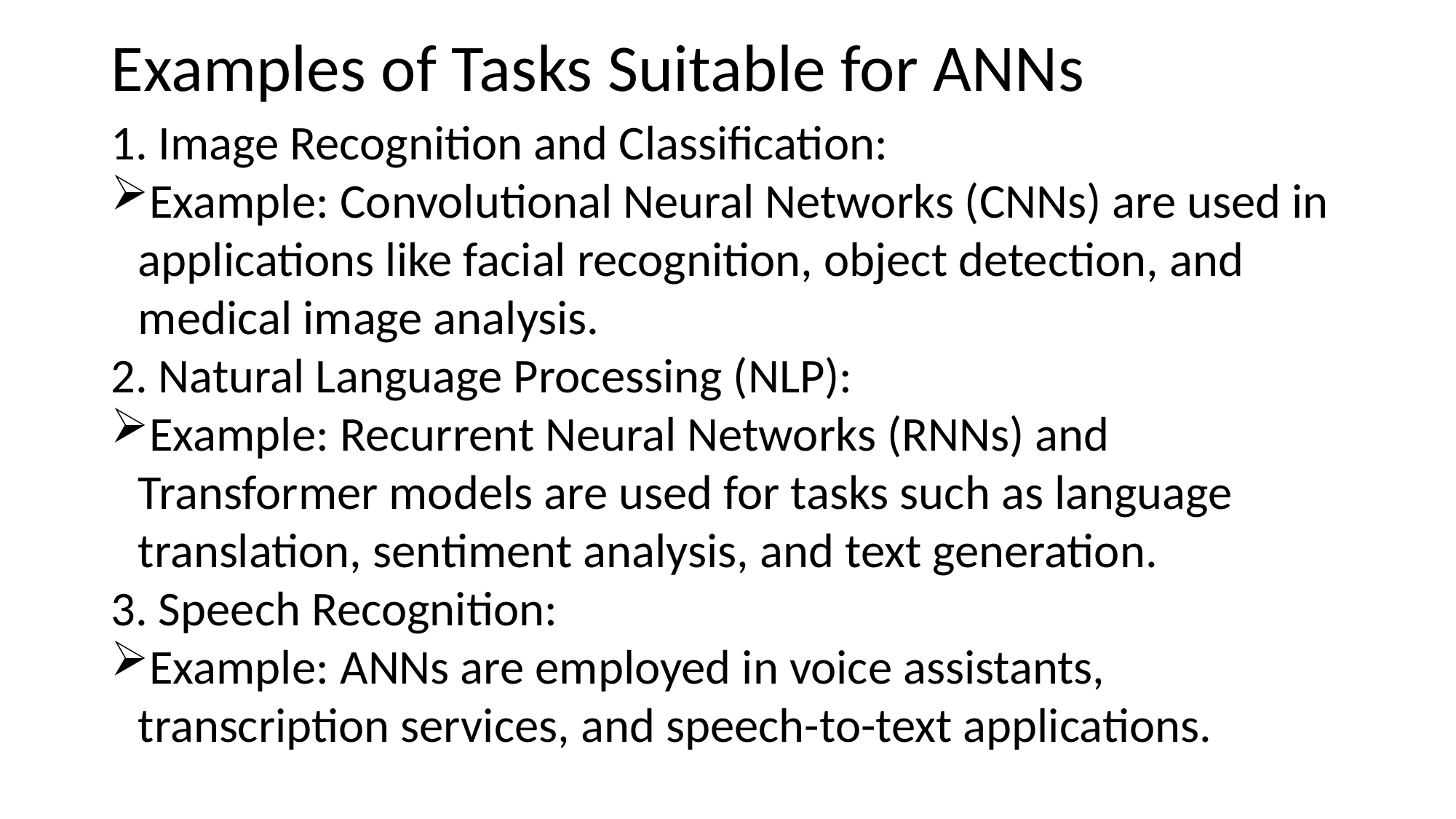

# Examples of Tasks Suitable for ANNs
1. Image Recognition and Classification:
Example: Convolutional Neural Networks (CNNs) are used in applications like facial recognition, object detection, and medical image analysis.
2. Natural Language Processing (NLP):
Example: Recurrent Neural Networks (RNNs) and Transformer models are used for tasks such as language translation, sentiment analysis, and text generation.
3. Speech Recognition:
Example: ANNs are employed in voice assistants, transcription services, and speech-to-text applications.